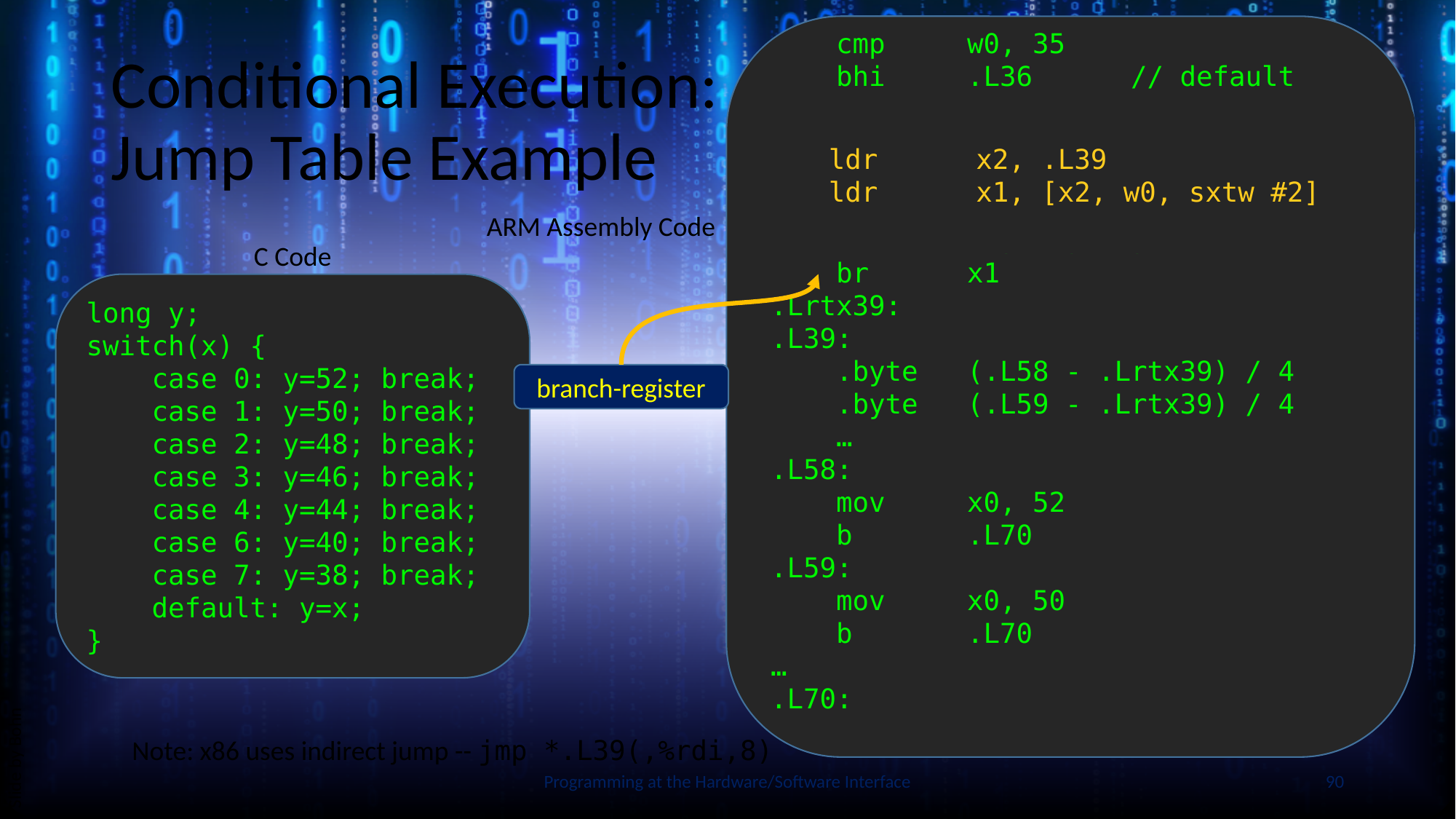

cmp     w0, 35
    bhi     .L36      // default
    adrp    x2, .L39
    add     x2, x2, :lo12:.L39
    ldrb    w1, [x2,w0,uxtw]
    adr     x2, .Lrtx39
    add     x1, x2, w1, sxtb #2
    br      x1
.Lrtx39:
.L39:
    .byte   (.L58 - .Lrtx39) / 4
    .byte   (.L59 - .Lrtx39) / 4
    …
.L58:
    mov     x0, 52
    b       .L70
.L59:
    mov     x0, 50
    b       .L70
…
.L70:

# Conditional Execution: Jump Table Example
     ldr      x2, .L39
     ldr      x1, [x2, w0, sxtw #2]
ARM Assembly Code
C Code
long y;
switch(x) {
    case 0: y=52; break;
    case 1: y=50; break;
    case 2: y=48; break;
    case 3: y=46; break;
    case 4: y=44; break;
    case 6: y=40; break;
    case 7: y=38; break;
    default: y=x;
}
branch-register
Slide by Bohn
Note: x86 uses indirect jump -- jmp *.L39(,%rdi,8)
Programming at the Hardware/Software Interface
90